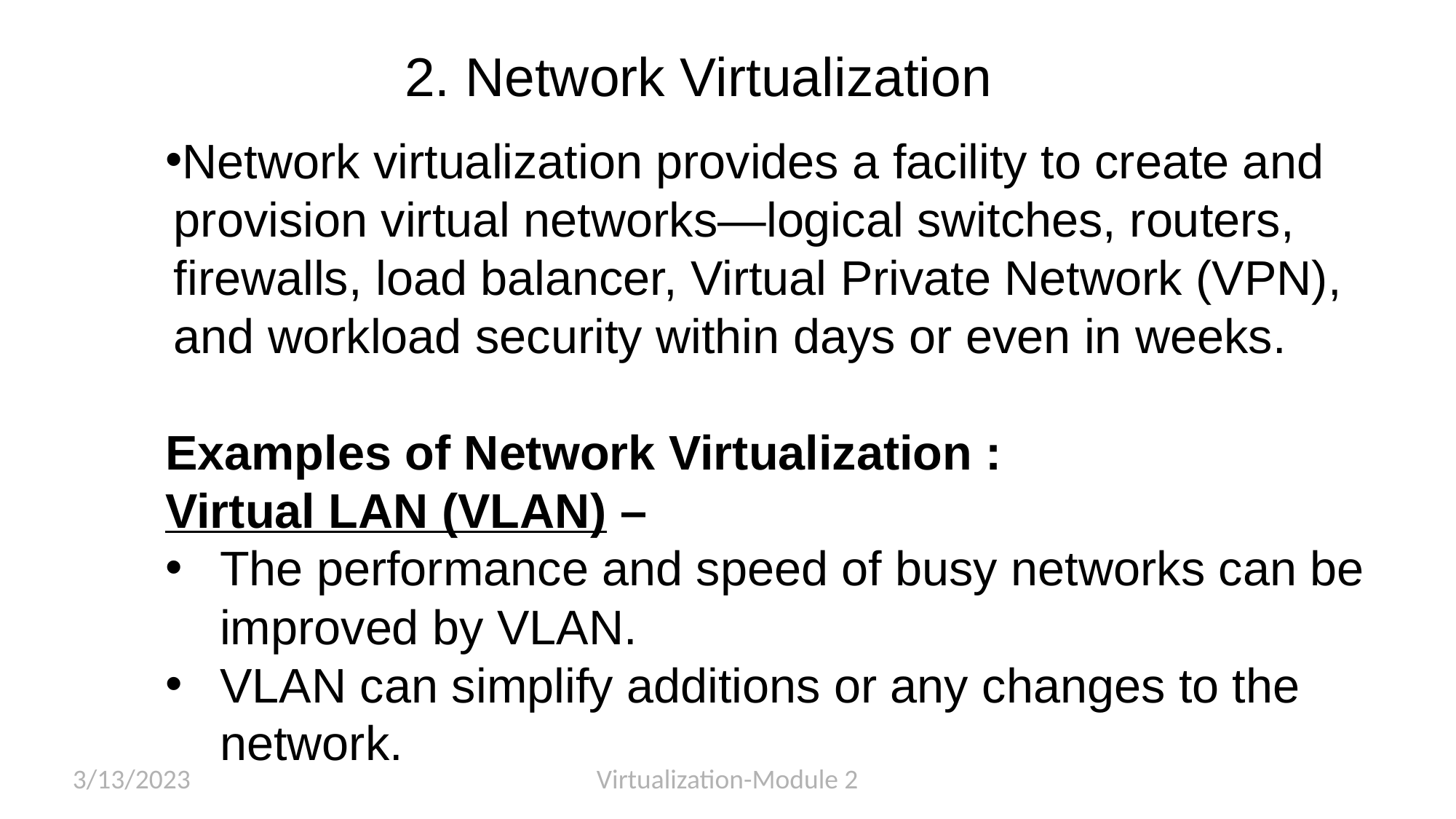

2. Network Virtualization
Network virtualization provides a facility to create and provision virtual networks—logical switches, routers, firewalls, load balancer, Virtual Private Network (VPN), and workload security within days or even in weeks.

Examples of Network Virtualization :
Virtual LAN (VLAN) –
The performance and speed of busy networks can be improved by VLAN.
VLAN can simplify additions or any changes to the network.
3/13/2023
Virtualization-Module 2